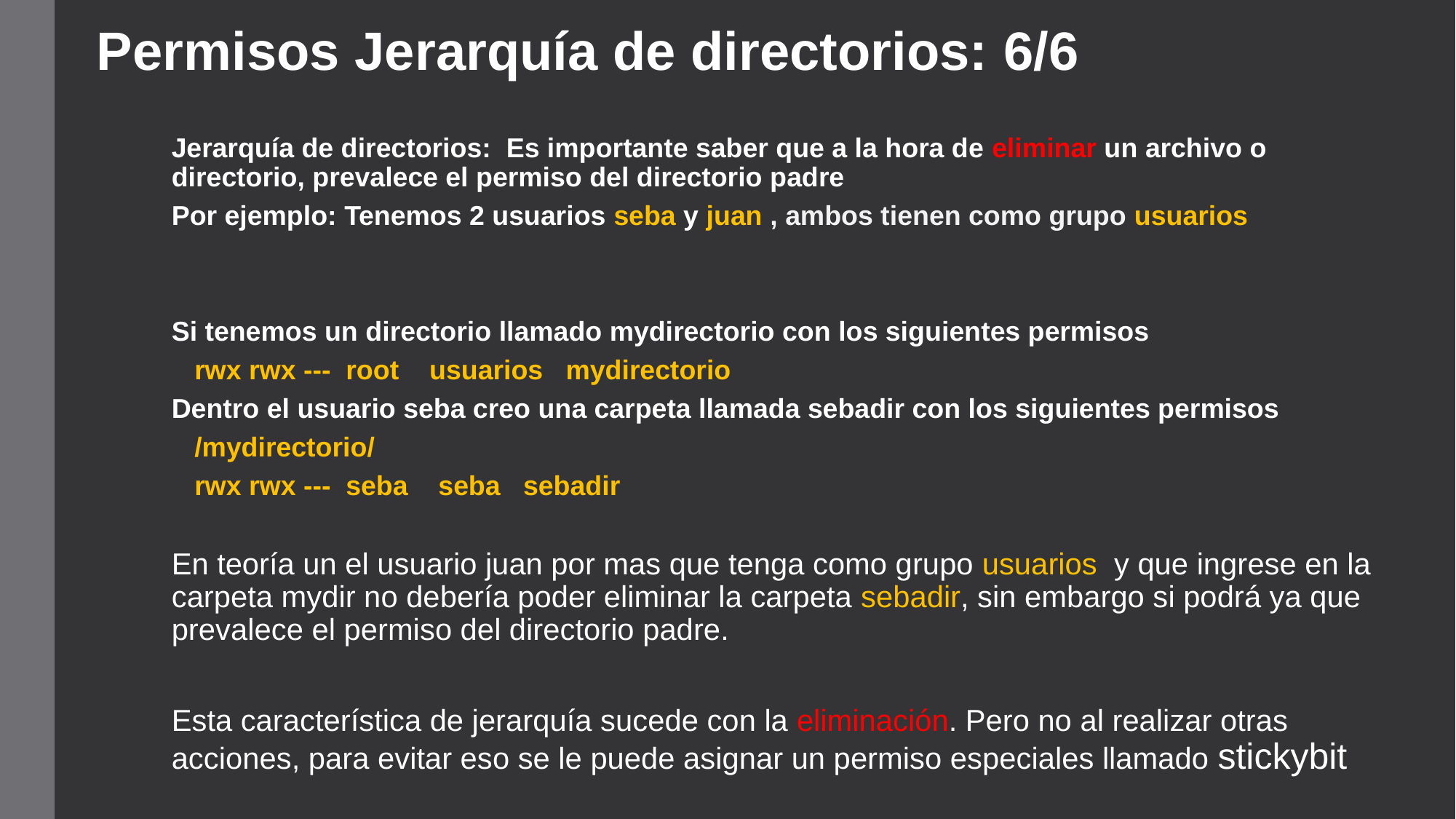

# Permisos Jerarquía de directorios: 6/6

Jerarquía de directorios:  Es importante saber que a la hora de eliminar un archivo o directorio, prevalece el permiso del directorio padre
Por ejemplo: Tenemos 2 usuarios seba y juan , ambos tienen como grupo usuarios

Si tenemos un directorio llamado mydirectorio con los siguientes permisos
   rwx rwx ---  root    usuarios   mydirectorio
Dentro el usuario seba creo una carpeta llamada sebadir con los siguientes permisos
   /mydirectorio/
   rwx rwx ---  seba    seba   sebadir

En teoría un el usuario juan por mas que tenga como grupo usuarios  y que ingrese en la carpeta mydir no debería poder eliminar la carpeta sebadir, sin embargo si podrá ya que prevalece el permiso del directorio padre.

Esta característica de jerarquía sucede con la eliminación. Pero no al realizar otras acciones, para evitar eso se le puede asignar un permiso especiales llamado stickybit